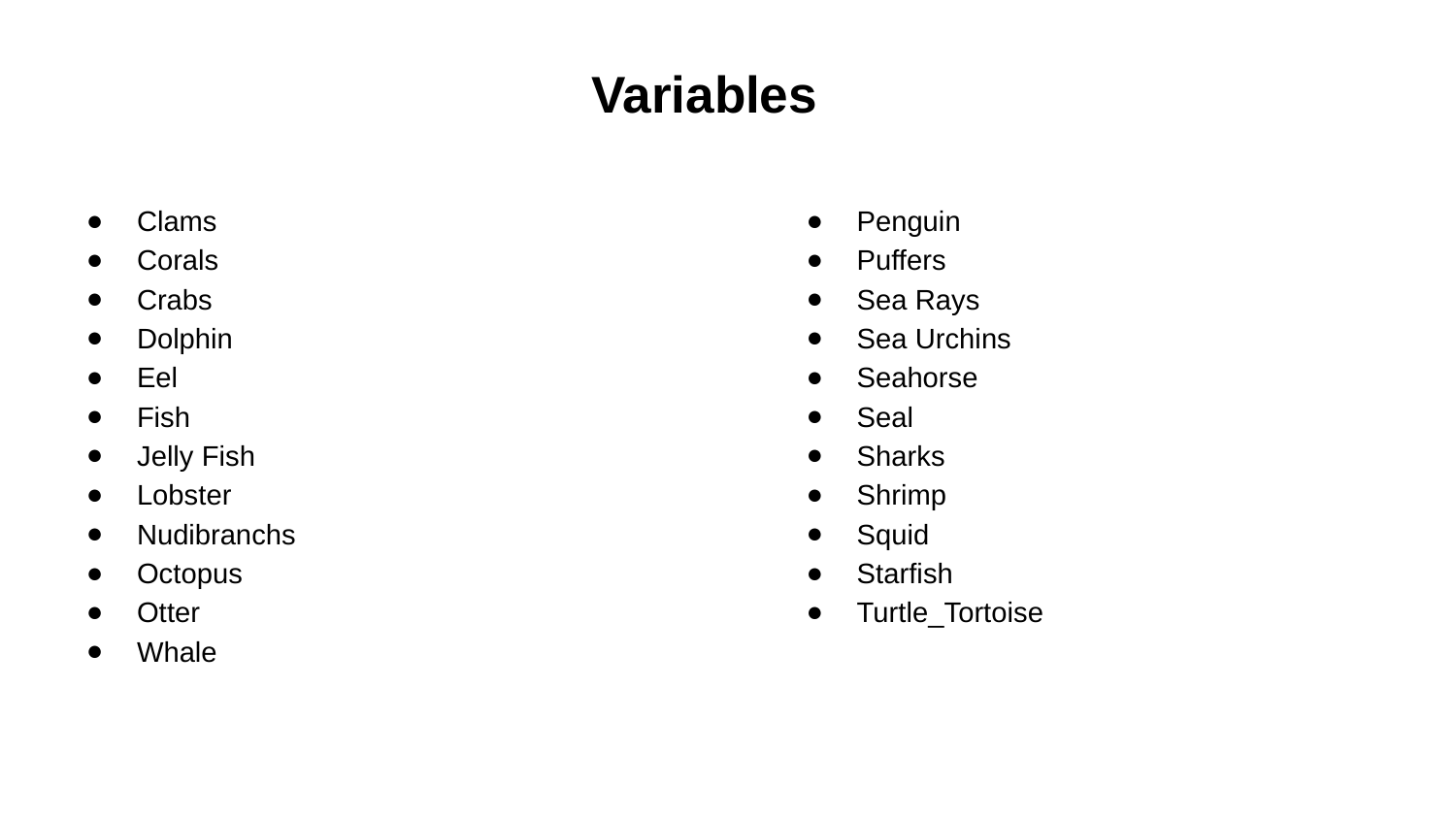

# Variables
Clams
Corals
Crabs
Dolphin
Eel
Fish
Jelly Fish
Lobster
Nudibranchs
Octopus
Otter
Whale

Penguin
Puffers
Sea Rays
Sea Urchins
Seahorse
Seal
Sharks
Shrimp
Squid
Starfish
Turtle_Tortoise